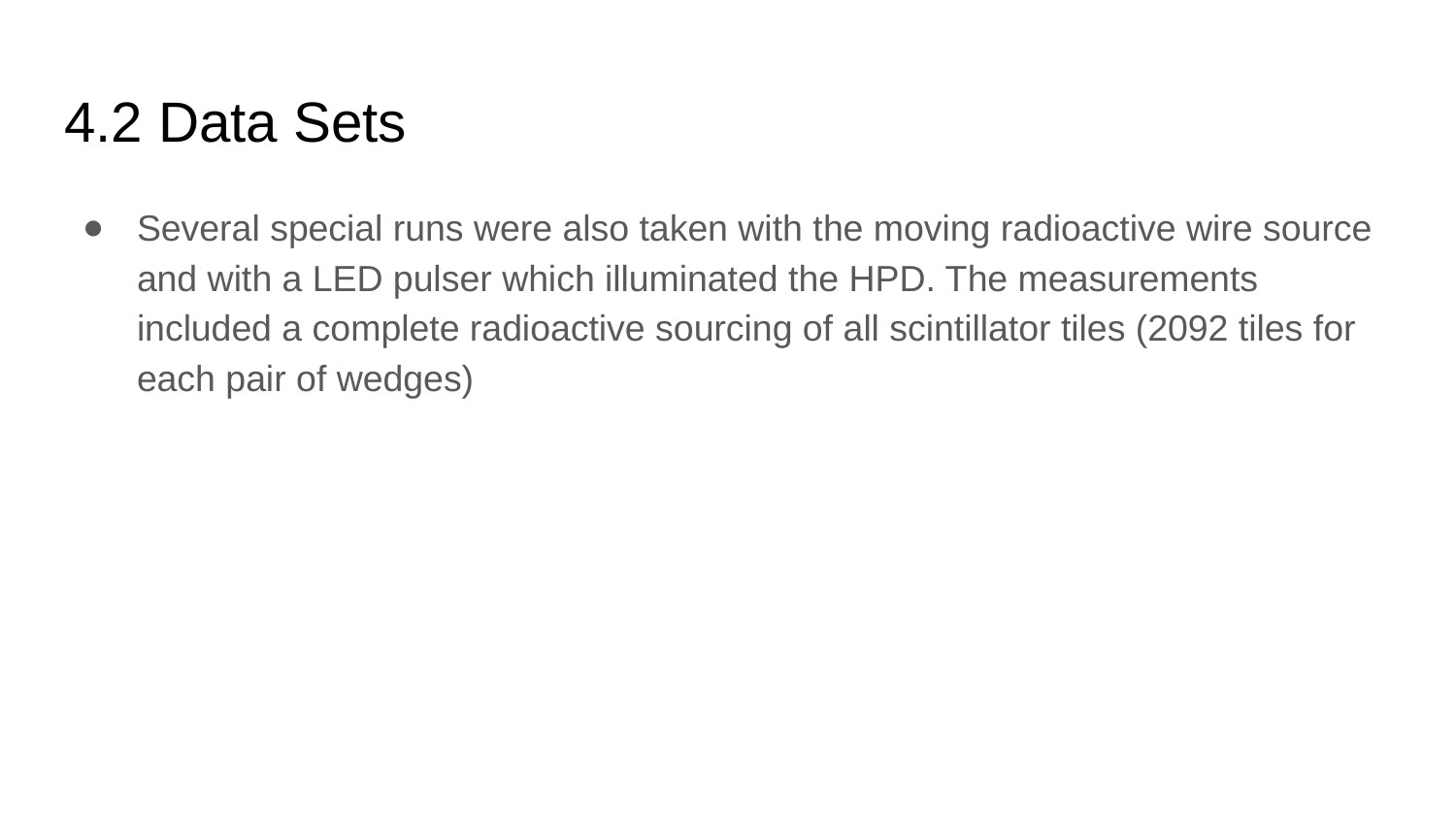

# 4.2 Data Sets
Several special runs were also taken with the moving radioactive wire source and with a LED pulser which illuminated the HPD. The measurements included a complete radioactive sourcing of all scintillator tiles (2092 tiles for each pair of wedges)